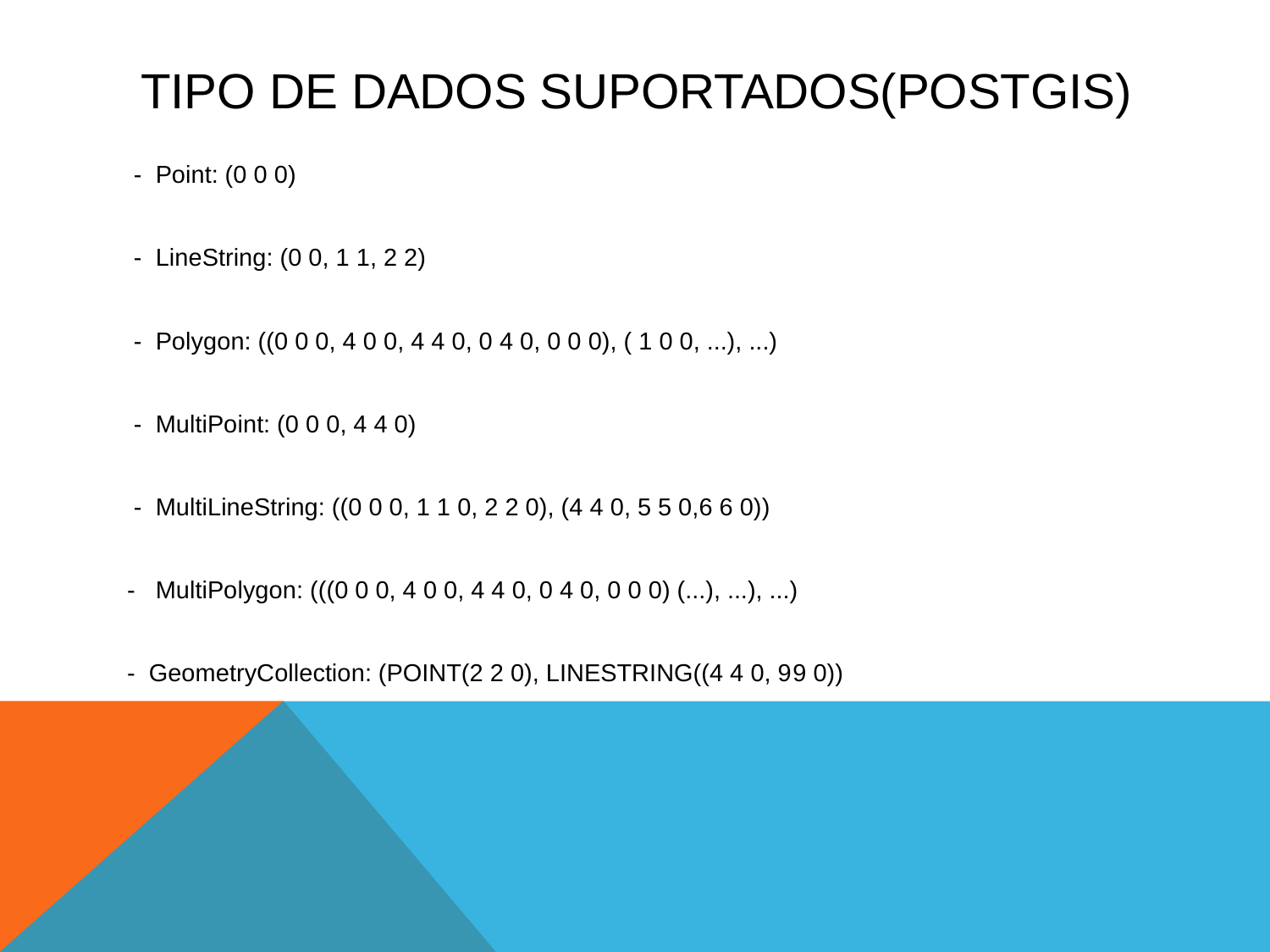

# TIPO DE DADOS SUPORTADOS(POSTGIS)
 -  Point: (0 0 0)

 -  LineString: (0 0, 1 1, 2 2)

 -  Polygon: ((0 0 0, 4 0 0, 4 4 0, 0 4 0, 0 0 0), ( 1 0 0, ...), ...)

 -  MultiPoint: (0 0 0, 4 4 0)

 -  MultiLineString: ((0 0 0, 1 1 0, 2 2 0), (4 4 0, 5 5 0,6 6 0))

-   MultiPolygon: (((0 0 0, 4 0 0, 4 4 0, 0 4 0, 0 0 0) (...), ...), ...)

-  GeometryCollection: (POINT(2 2 0), LINESTRING((4 4 0, 99 0))